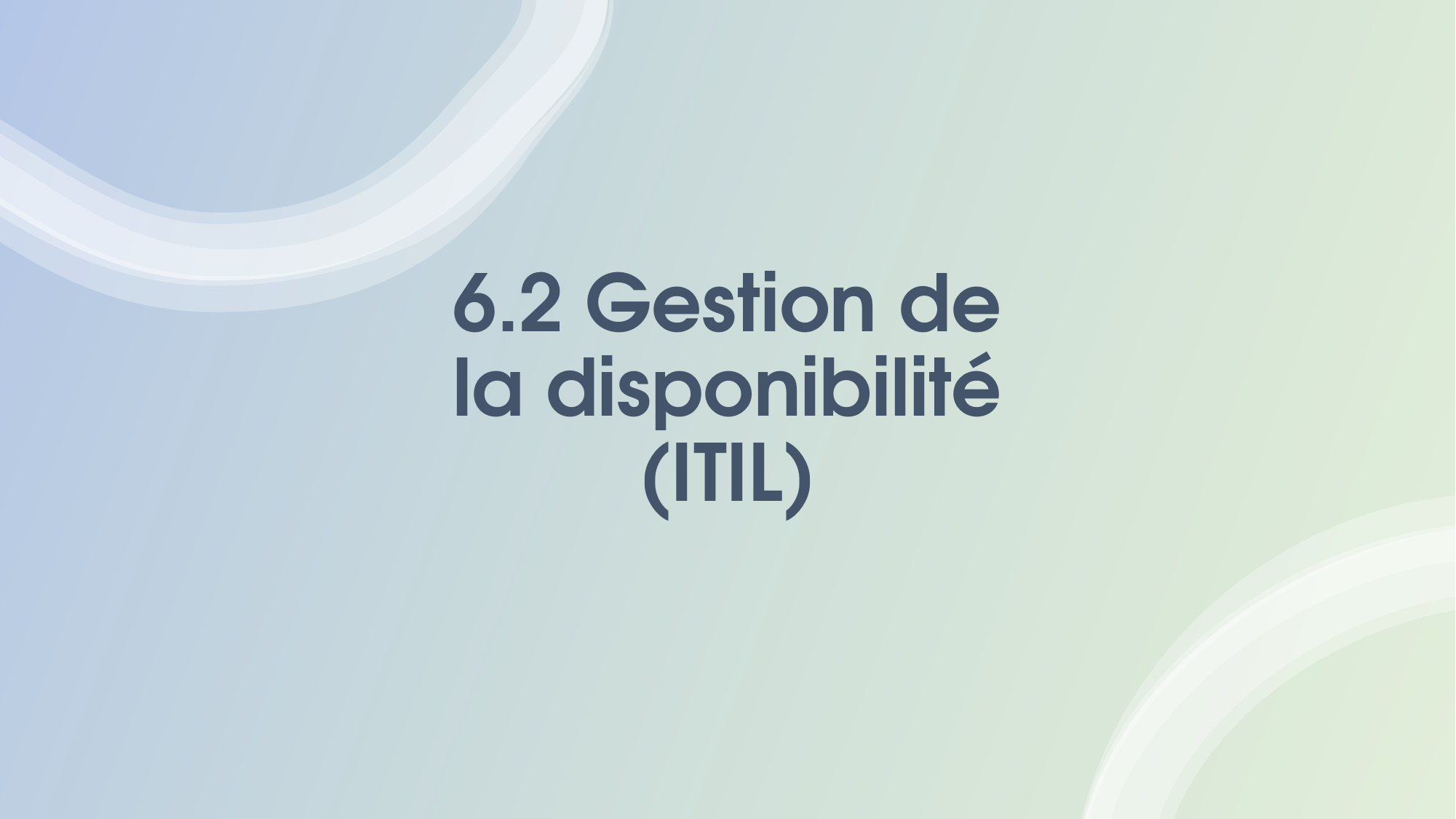

# 6.2 Gestion de la disponibilité (ITIL)